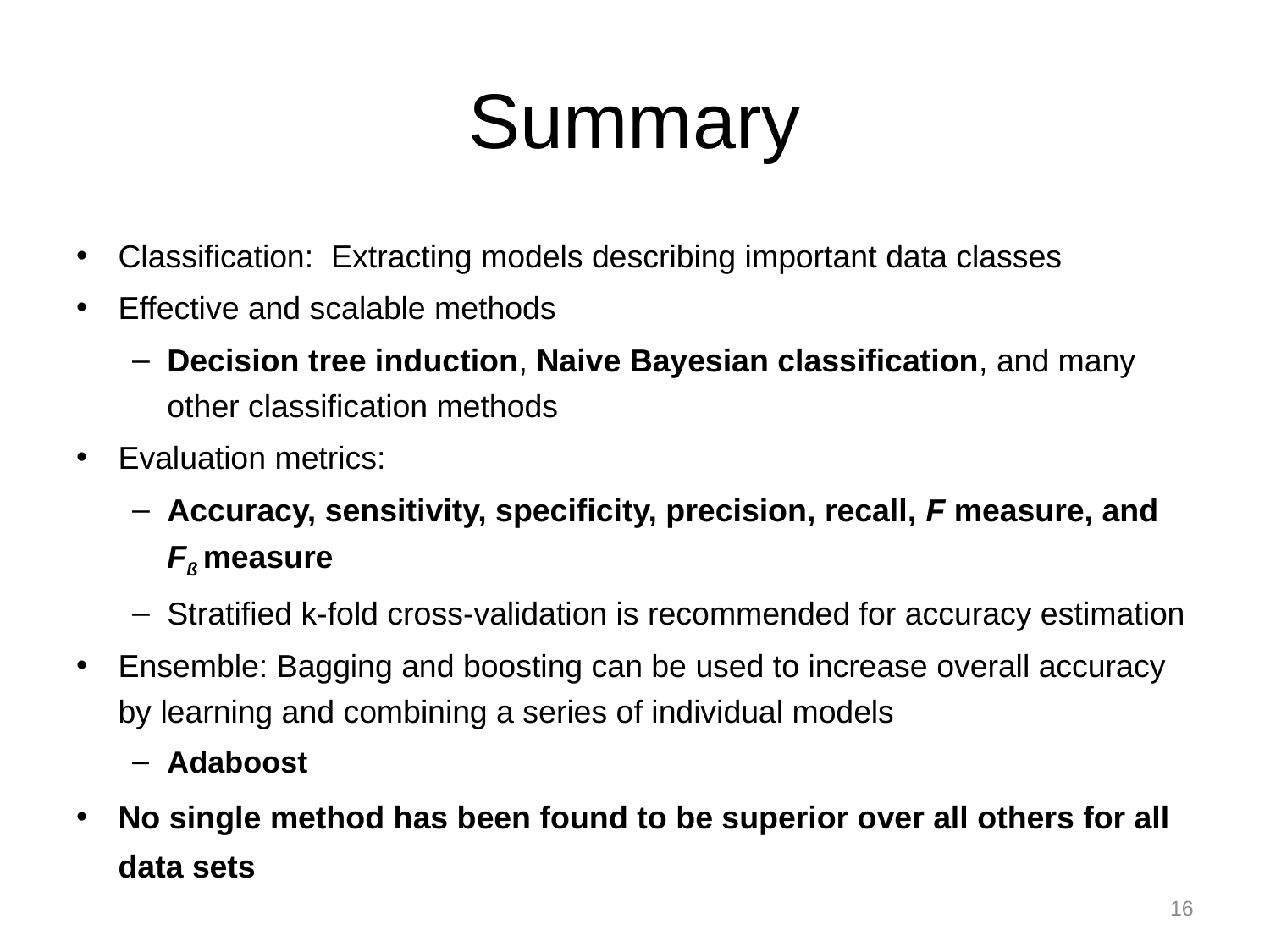

# Summary
Classification:  Extracting models describing important data classes
Effective and scalable methods
Decision tree induction, Naive Bayesian classification, and many other classification methods
Evaluation metrics:
Accuracy, sensitivity, specificity, precision, recall, F measure, and Fß measure
Stratified k-fold cross-validation is recommended for accuracy estimation
Ensemble: Bagging and boosting can be used to increase overall accuracy by learning and combining a series of individual models
Adaboost
No single method has been found to be superior over all others for all data sets
16